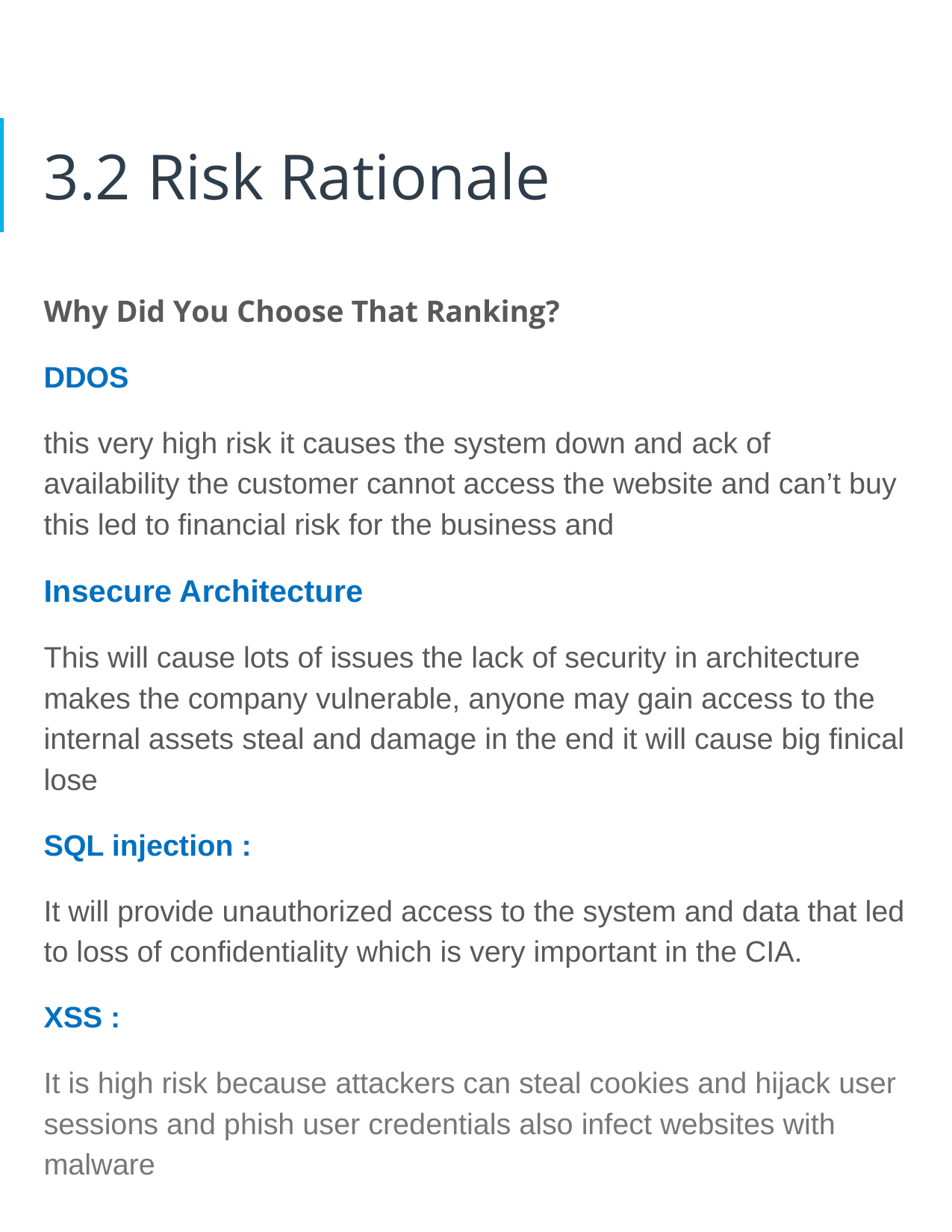

# 3.2 Risk Rationale
Why Did You Choose That Ranking?
DDOS
this very high risk it causes the system down and ack of availability the customer cannot access the website and can’t buy this led to financial risk for the business and
Insecure Architecture
This will cause lots of issues the lack of security in architecture makes the company vulnerable, anyone may gain access to the internal assets steal and damage in the end it will cause big finical lose
SQL injection :
It will provide unauthorized access to the system and data that led to loss of confidentiality which is very important in the CIA.
XSS :
It is high risk because attackers can steal cookies and hijack user sessions and phish user credentials also infect websites with malware